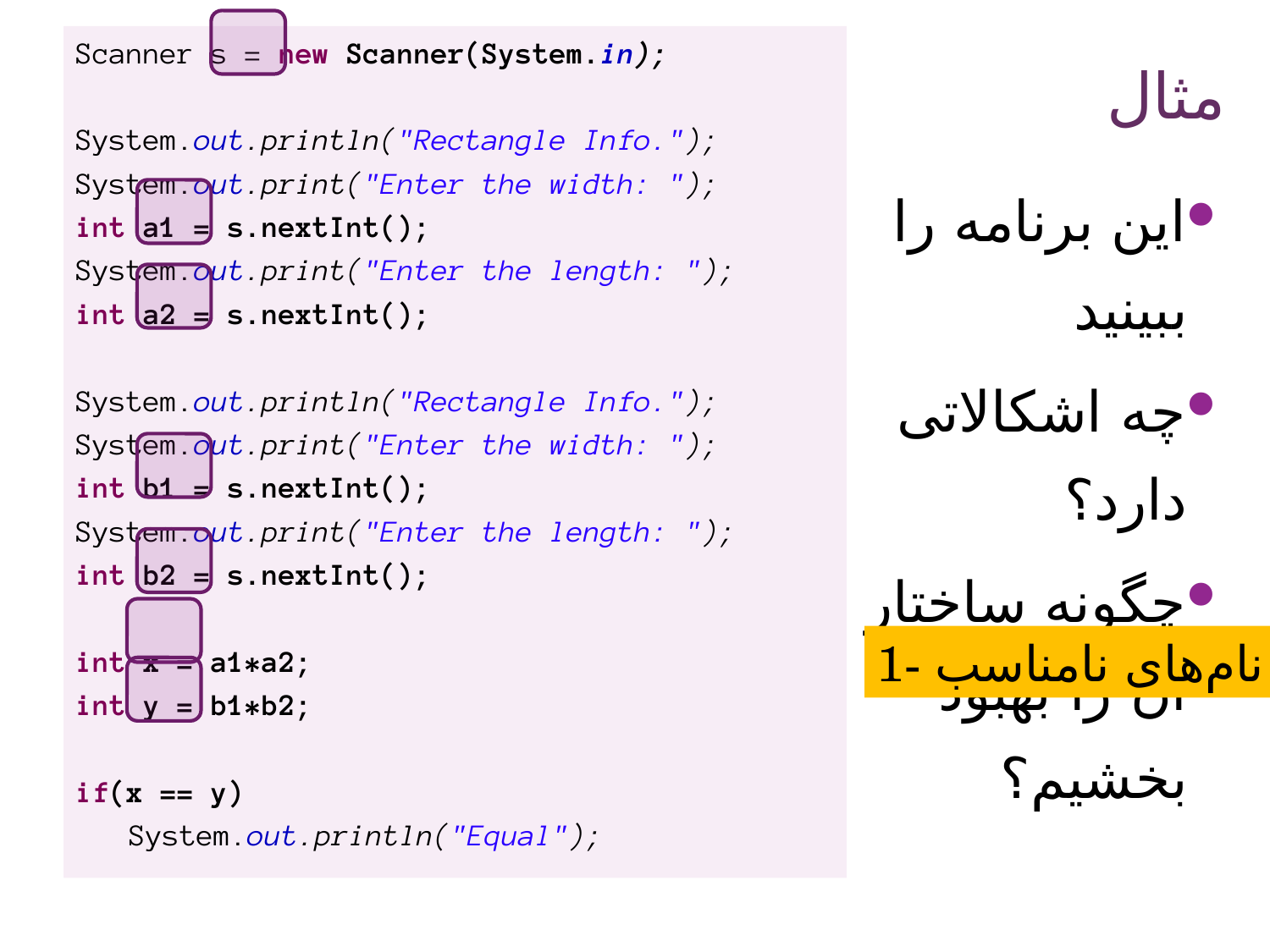

Scanner s = new Scanner(System.in);

System.out.println("Rectangle Info.");
System.out.print("Enter the width: ");
int a1 = s.nextInt();
System.out.print("Enter the length: ");
int a2 = s.nextInt();

System.out.println("Rectangle Info.");
System.out.print("Enter the width: ");
int b1 = s.nextInt();
System.out.print("Enter the length: ");
int b2 = s.nextInt();

int x = a1*a2;
int y = b1*b2;

if(x == y)
	System.out.println("Equal");
# مثال
این برنامه را ببینید
چه اشکالاتی دارد؟
چگونه ساختار آن را بهبود بخشیم؟

1- نام‌های نامناسب